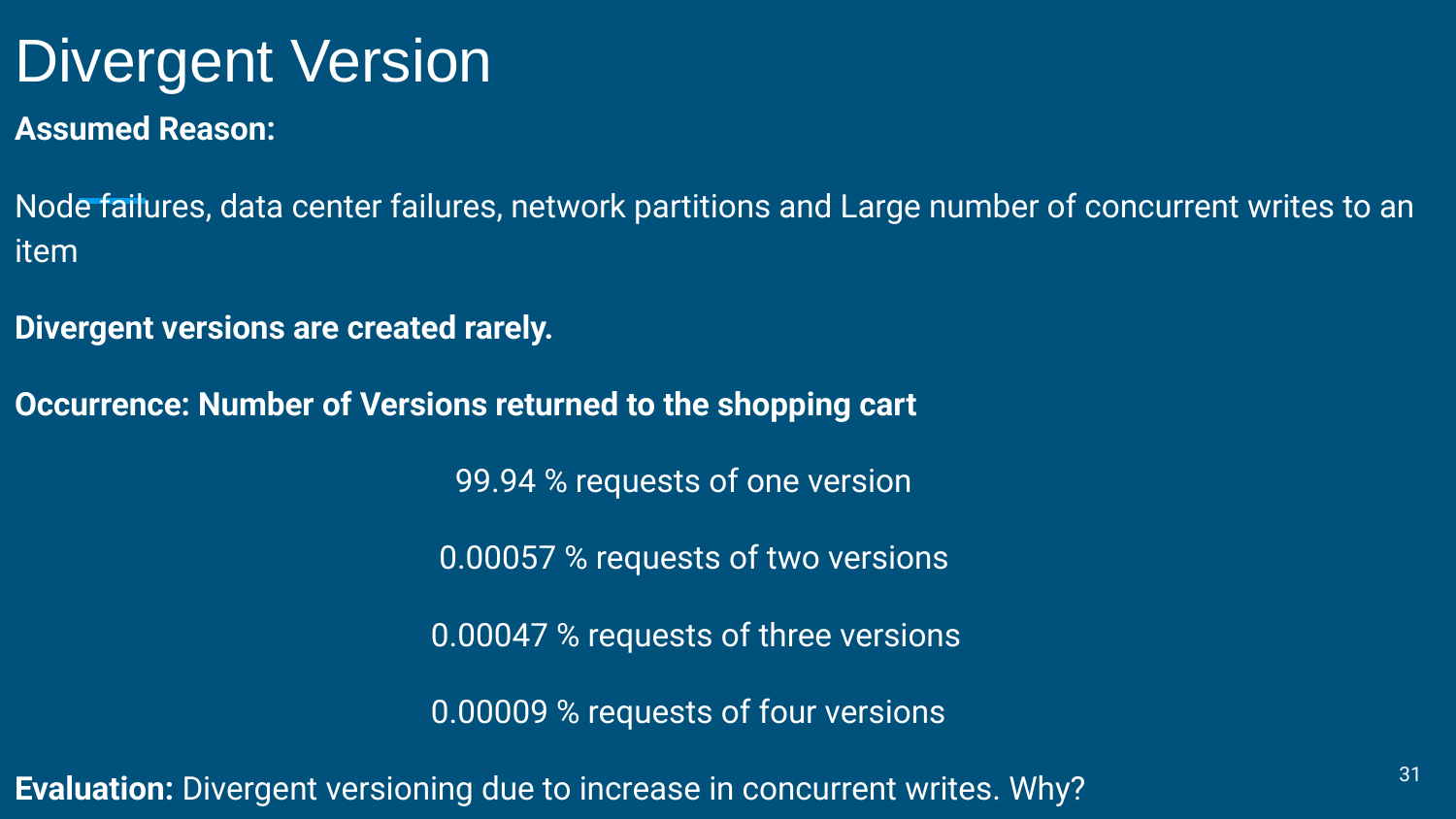

# Divergent Version
Assumed Reason:
Node failures, data center failures, network partitions and Large number of concurrent writes to an item
Divergent versions are created rarely.
Occurrence: Number of Versions returned to the shopping cart
                                                       99.94 % requests of one version
                                                     0.00057 % requests of two versions
                                                    0.00047 % requests of three versions
                                                    0.00009 % requests of four versions
Evaluation: Divergent versioning due to increase in concurrent writes. Why?

31